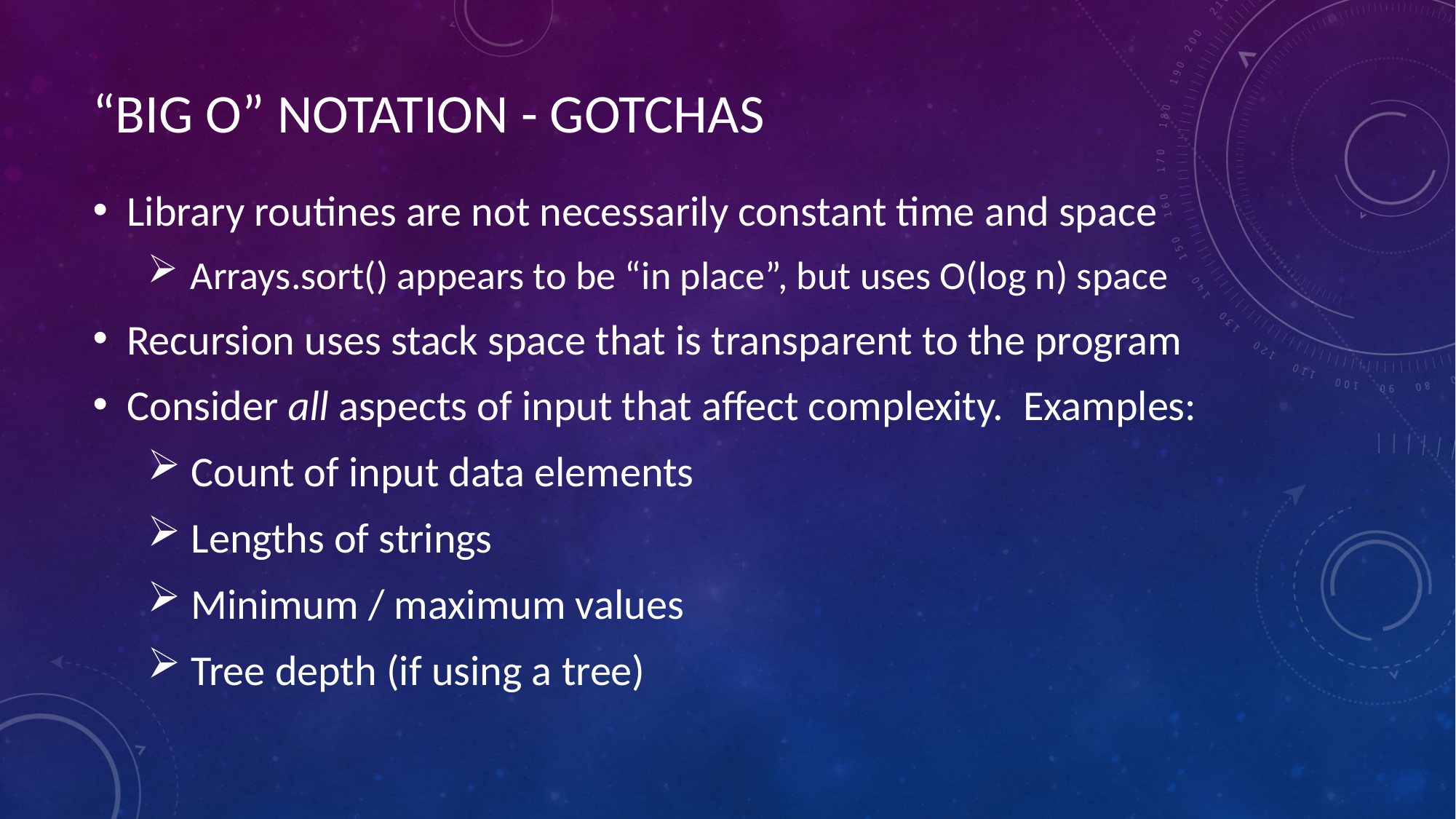

# “Big O” notation - Gotchas
Library routines are not necessarily constant time and space
 Arrays.sort() appears to be “in place”, but uses O(log n) space
Recursion uses stack space that is transparent to the program
Consider all aspects of input that affect complexity.  Examples:
 Count of input data elements
 Lengths of strings
 Minimum / maximum values
 Tree depth (if using a tree)